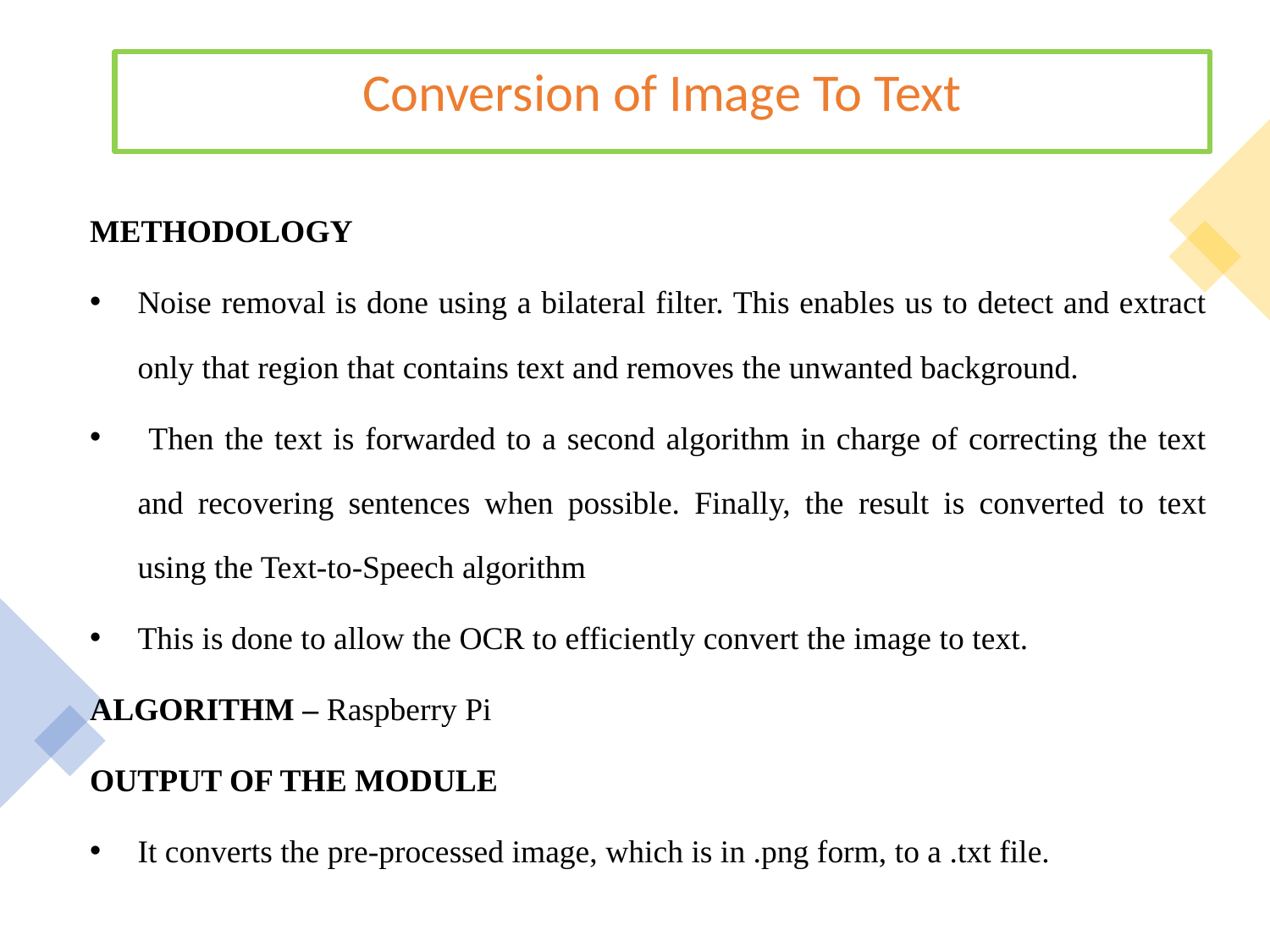

Conversion of Image To Text

METHODOLOGY
Noise removal is done using a bilateral filter. This enables us to detect and extract only that region that contains text and removes the unwanted background.
 Then the text is forwarded to a second algorithm in charge of correcting the text and recovering sentences when possible. Finally, the result is converted to text using the Text-to-Speech algorithm
This is done to allow the OCR to efficiently convert the image to text.
ALGORITHM – Raspberry Pi
OUTPUT OF THE MODULE
It converts the pre-processed image, which is in .png form, to a .txt file.